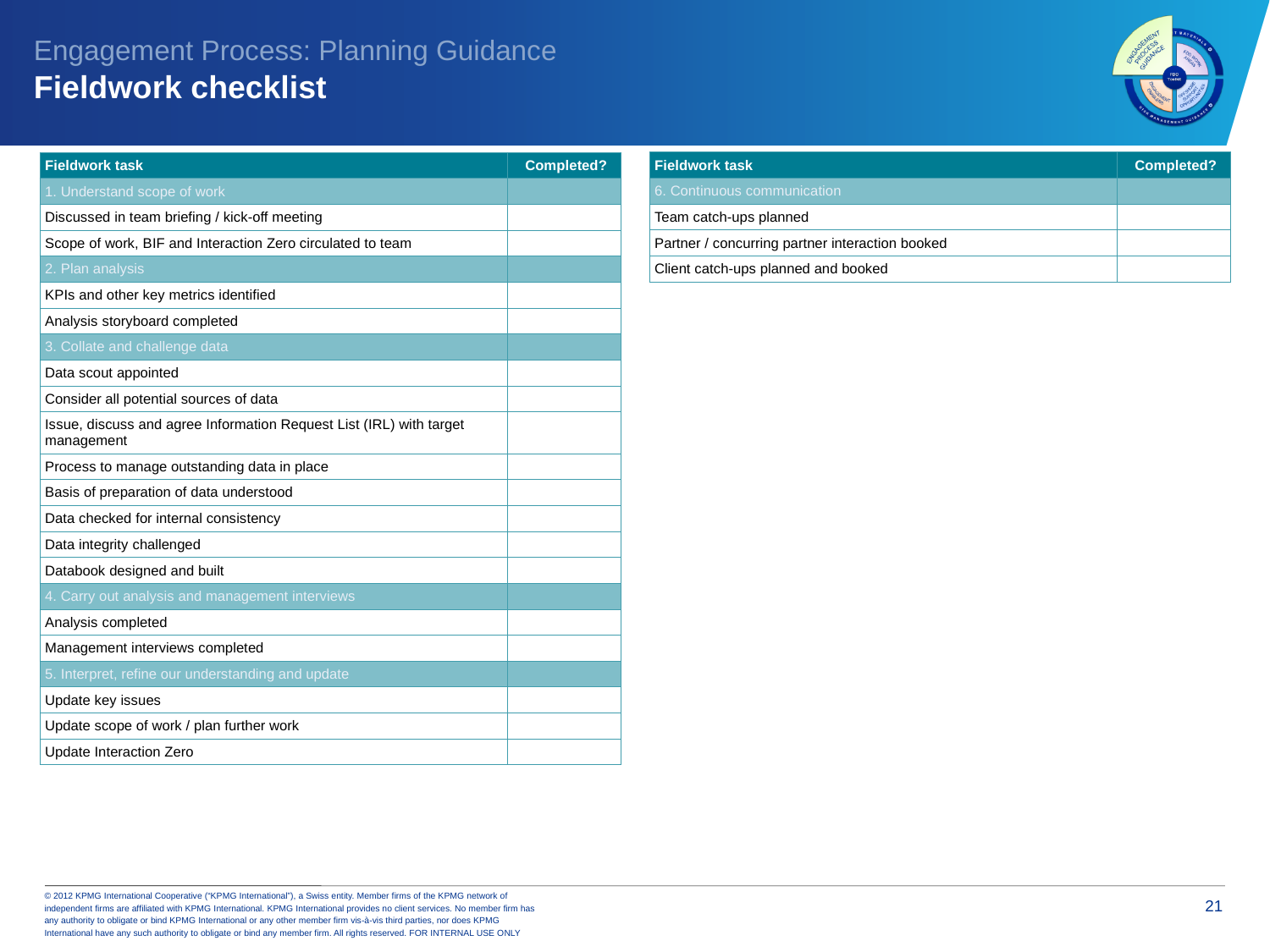

Engagement Process: Planning Guidance
Fieldwork checklist
| Fieldwork task | Completed? |
| --- | --- |
| 6. Continuous communication |  |
| Team catch-ups planned |  |
| Partner / concurring partner interaction booked |  |
| Client catch-ups planned and booked |  |
| Fieldwork task | Completed? |
| --- | --- |
| 1. Understand scope of work |  |
| Discussed in team briefing / kick-off meeting |  |
| Scope of work, BIF and Interaction Zero circulated to team |  |
| 2. Plan analysis |  |
| KPIs and other key metrics identified |  |
| Analysis storyboard completed |  |
| 3. Collate and challenge data |  |
| Data scout appointed |  |
| Consider all potential sources of data |  |
| Issue, discuss and agree Information Request List (IRL) with target management |  |
| Process to manage outstanding data in place |  |
| Basis of preparation of data understood |  |
| Data checked for internal consistency |  |
| Data integrity challenged |  |
| Databook designed and built |  |
| 4. Carry out analysis and management interviews |  |
| Analysis completed |  |
| Management interviews completed |  |
| 5. Interpret, refine our understanding and update |  |
| Update key issues |  |
| Update scope of work / plan further work |  |
| Update Interaction Zero |  |